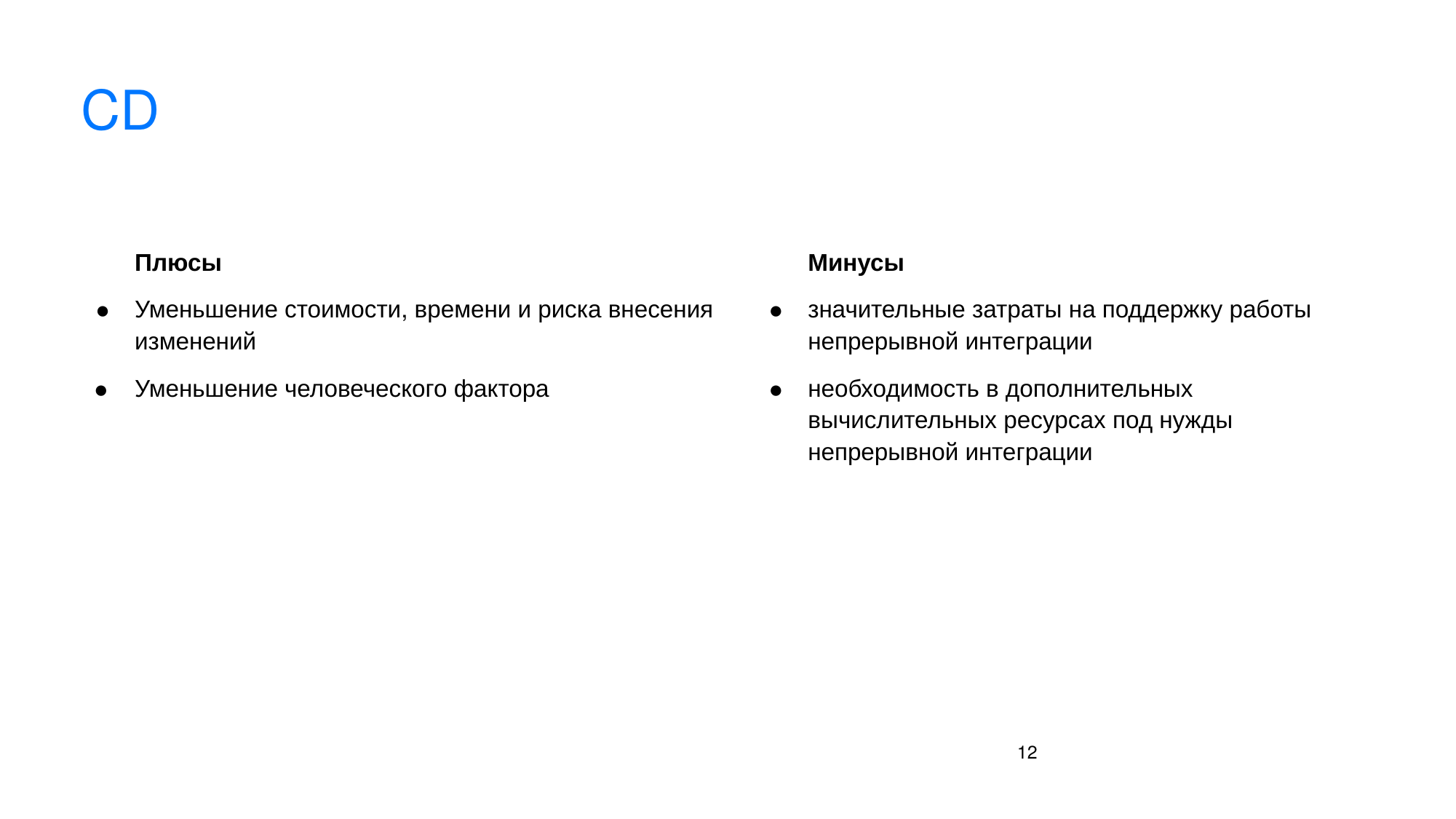

# CD
Плюсы
Уменьшение стоимости, времени и риска внесения изменений
Уменьшение человеческого фактора
Минусы
значительные затраты на поддержку работы непрерывной интеграции
необходимость в дополнительных вычислительных ресурсах под нужды непрерывной интеграции

12